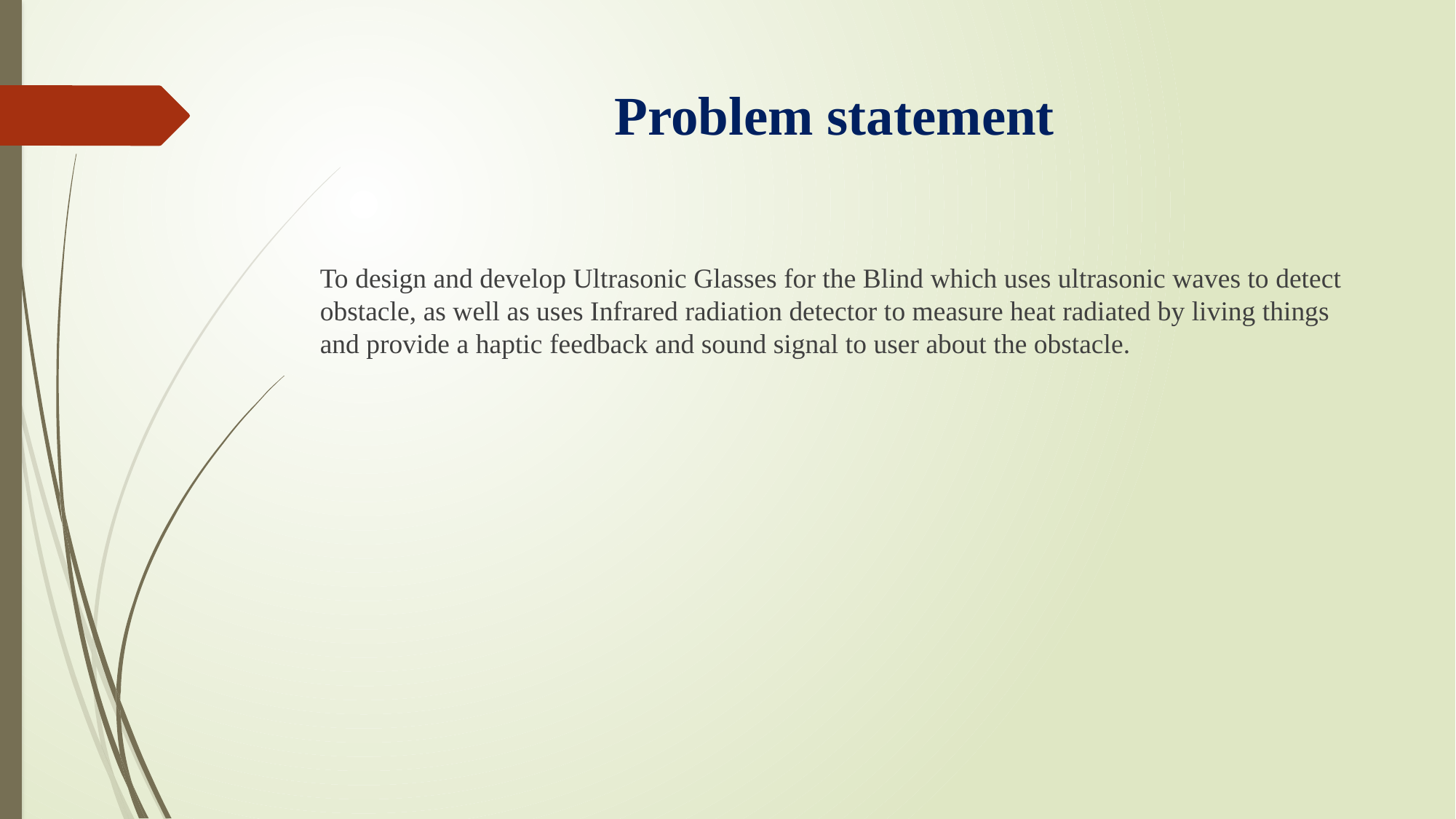

# Problem statement
To design and develop Ultrasonic Glasses for the Blind which uses ultrasonic waves to detect obstacle, as well as uses Infrared radiation detector to measure heat radiated by living things and provide a haptic feedback and sound signal to user about the obstacle.